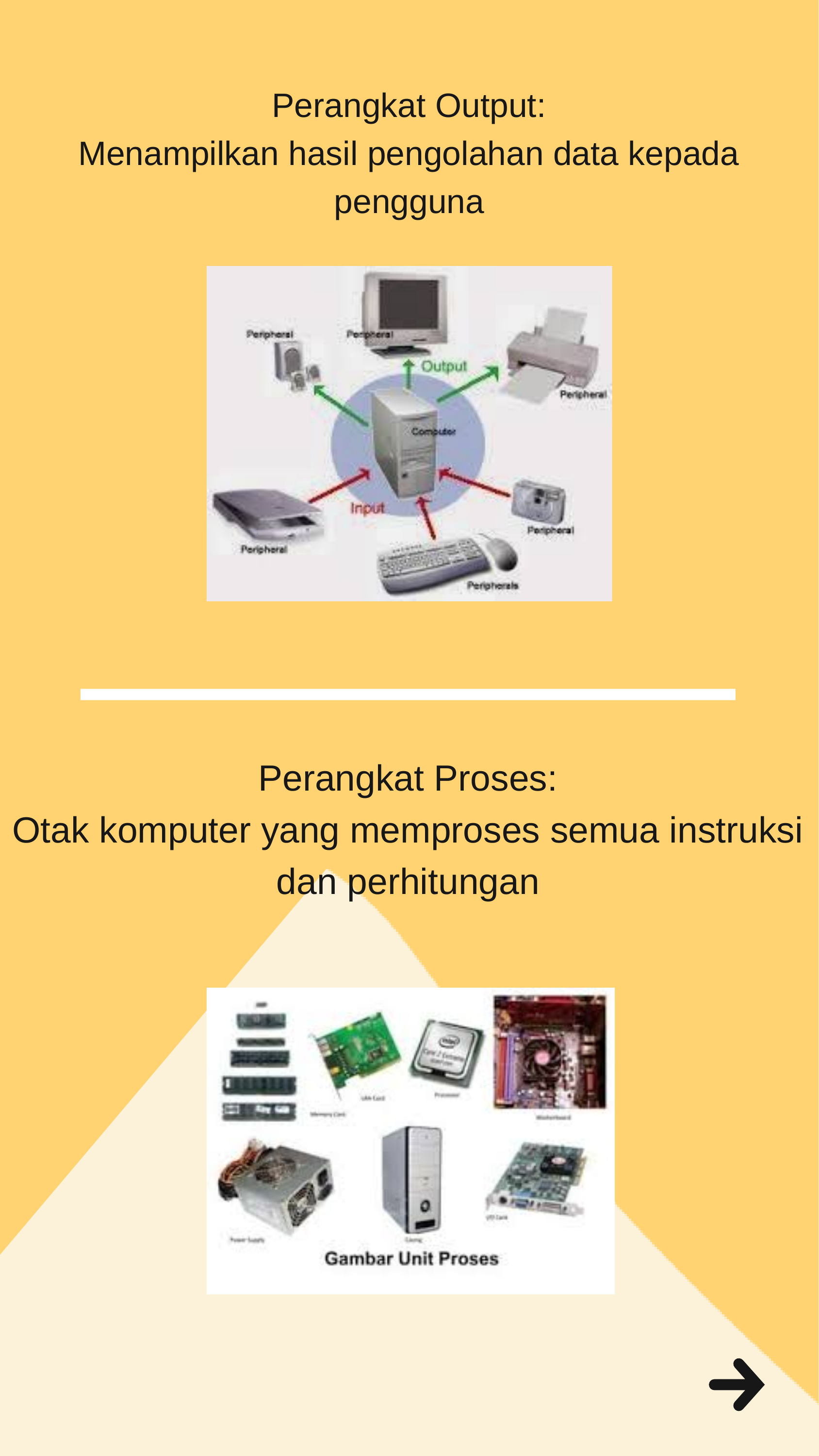

Perangkat Output:
Menampilkan hasil pengolahan data kepada pengguna

Perangkat Proses:
Otak komputer yang memproses semua instruksi dan perhitungan